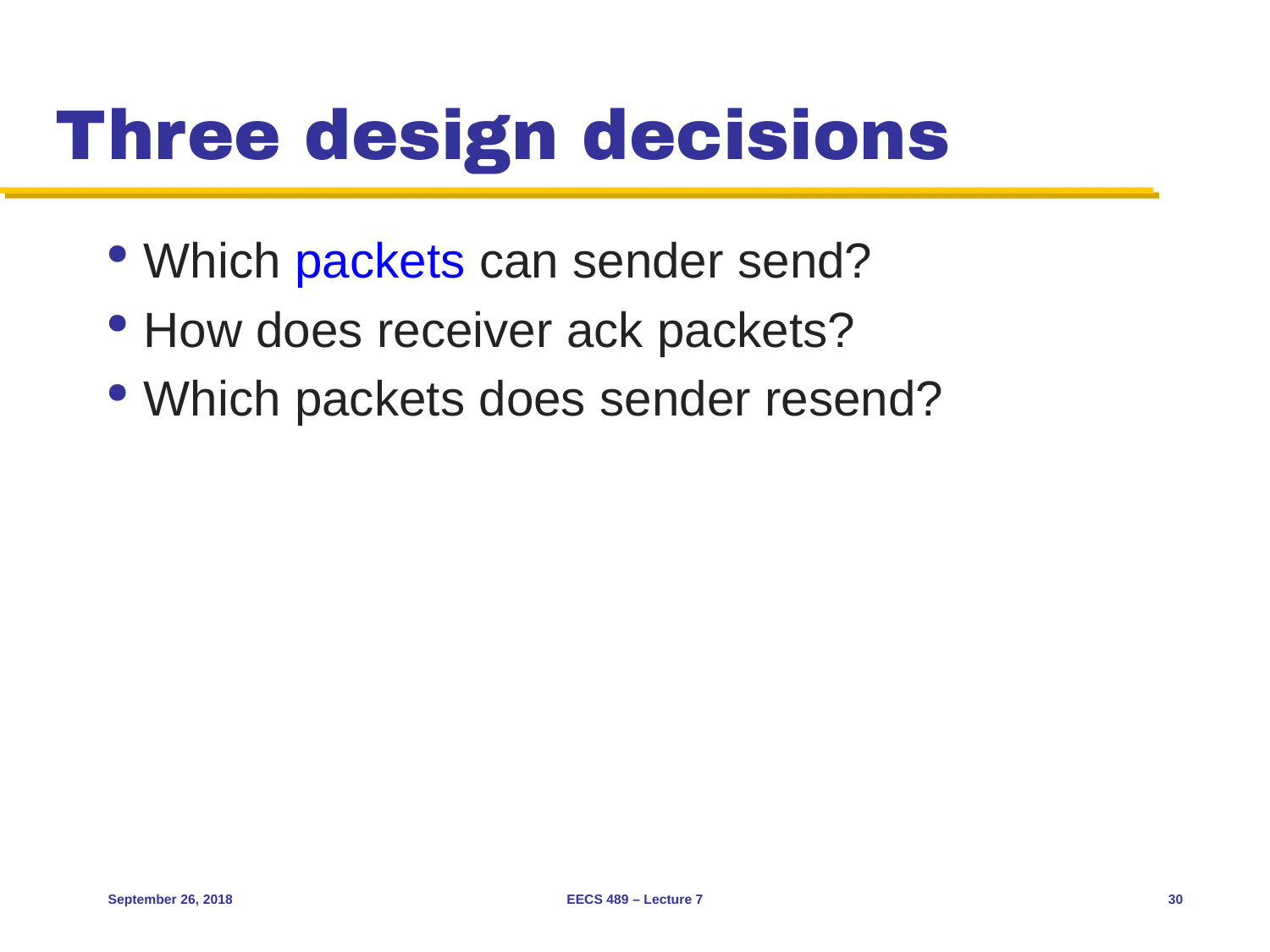

# Three design decisions
Which packets can sender send?
How does receiver ack packets?
Which packets does sender resend?

September 26, 2018
EECS 489 – Lecture 7
30